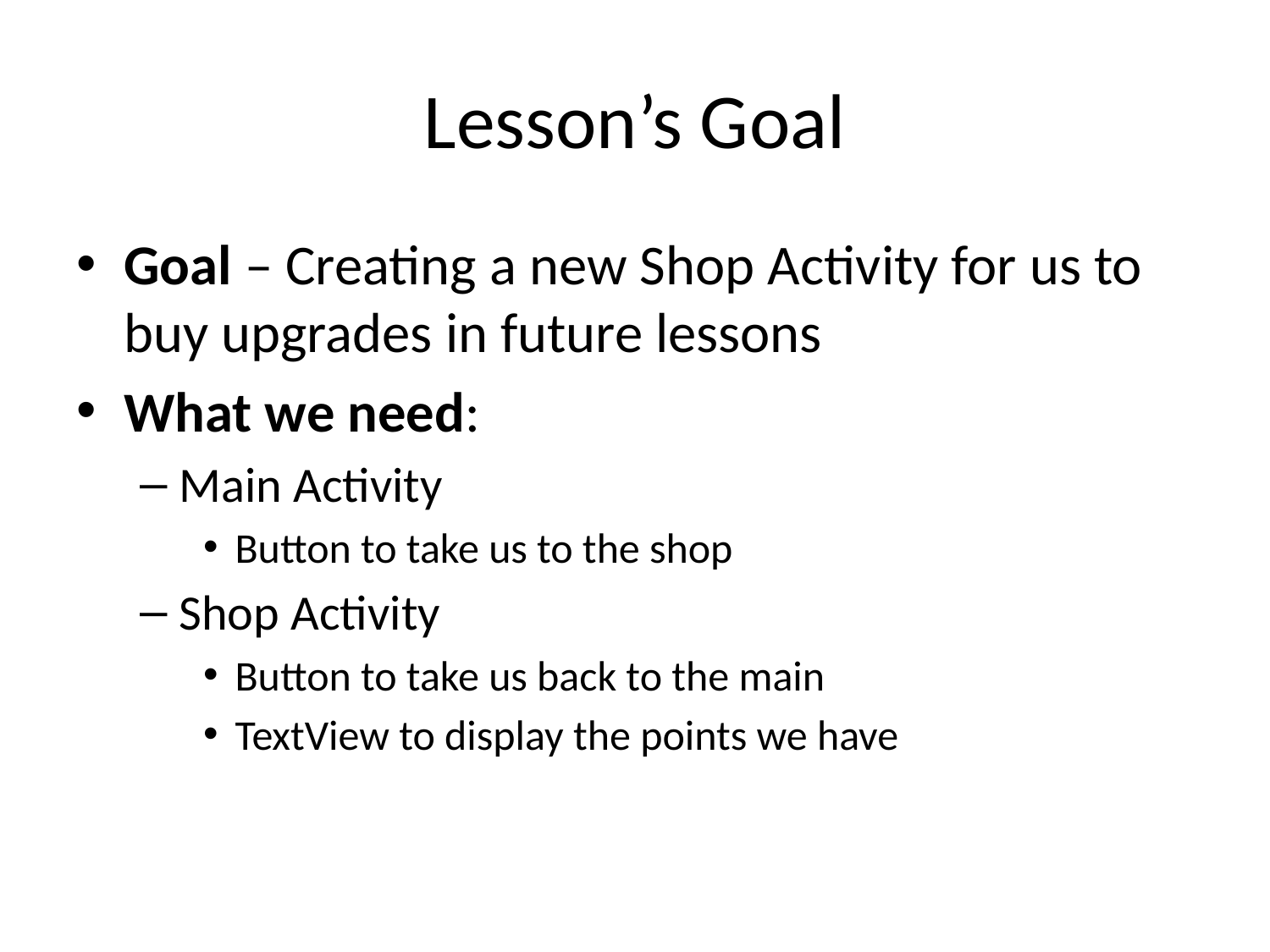

# Lesson’s Goal
Goal – Creating a new Shop Activity for us to buy upgrades in future lessons
What we need:
Main Activity
Button to take us to the shop
Shop Activity
Button to take us back to the main
TextView to display the points we have